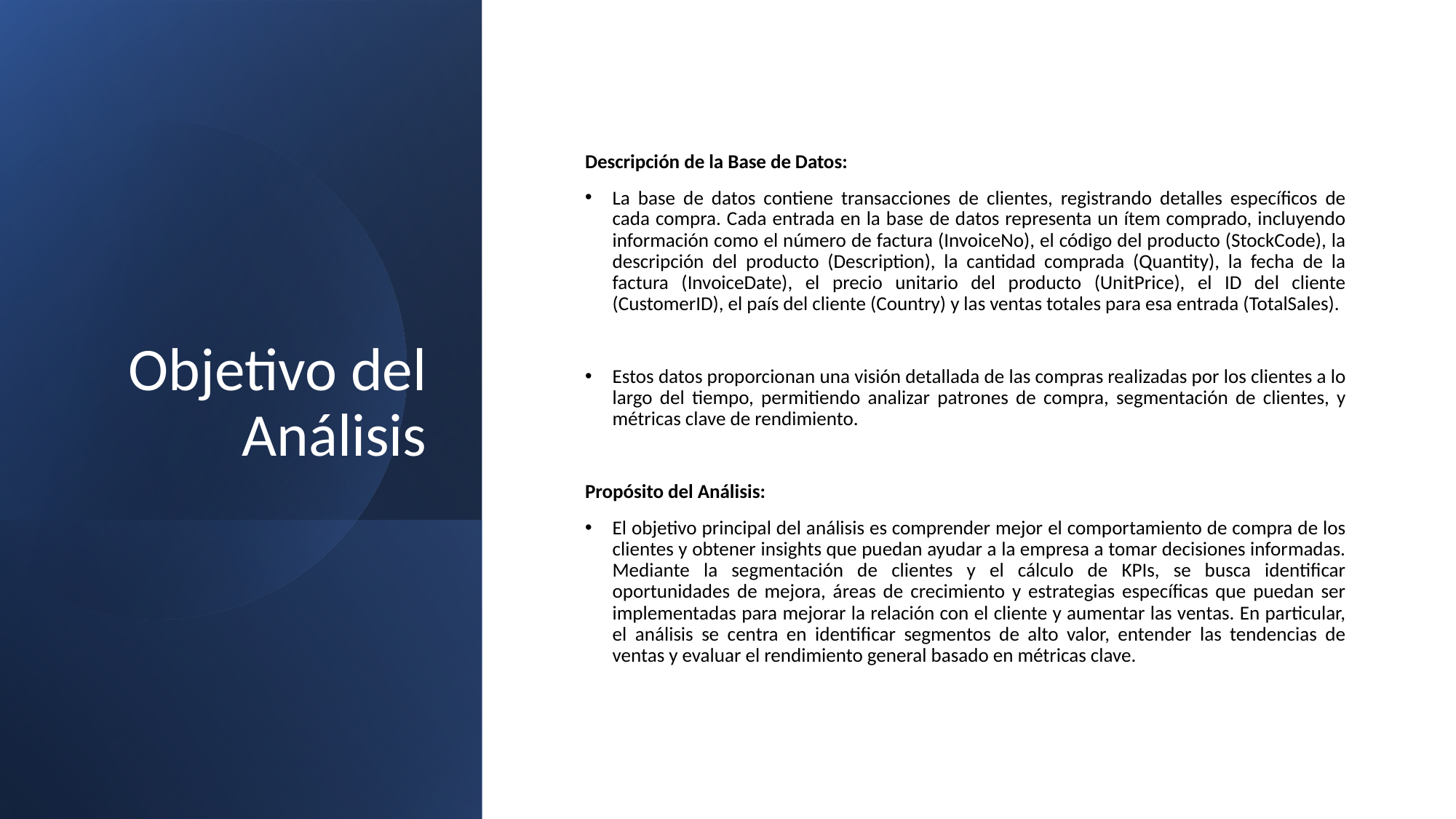

# Objetivo del Análisis
Descripción de la Base de Datos:
La base de datos contiene transacciones de clientes, registrando detalles específicos de cada compra. Cada entrada en la base de datos representa un ítem comprado, incluyendo información como el número de factura (InvoiceNo), el código del producto (StockCode), la descripción del producto (Description), la cantidad comprada (Quantity), la fecha de la factura (InvoiceDate), el precio unitario del producto (UnitPrice), el ID del cliente (CustomerID), el país del cliente (Country) y las ventas totales para esa entrada (TotalSales).

Estos datos proporcionan una visión detallada de las compras realizadas por los clientes a lo largo del tiempo, permitiendo analizar patrones de compra, segmentación de clientes, y métricas clave de rendimiento.

Propósito del Análisis:
El objetivo principal del análisis es comprender mejor el comportamiento de compra de los clientes y obtener insights que puedan ayudar a la empresa a tomar decisiones informadas. Mediante la segmentación de clientes y el cálculo de KPIs, se busca identificar oportunidades de mejora, áreas de crecimiento y estrategias específicas que puedan ser implementadas para mejorar la relación con el cliente y aumentar las ventas. En particular, el análisis se centra en identificar segmentos de alto valor, entender las tendencias de ventas y evaluar el rendimiento general basado en métricas clave.